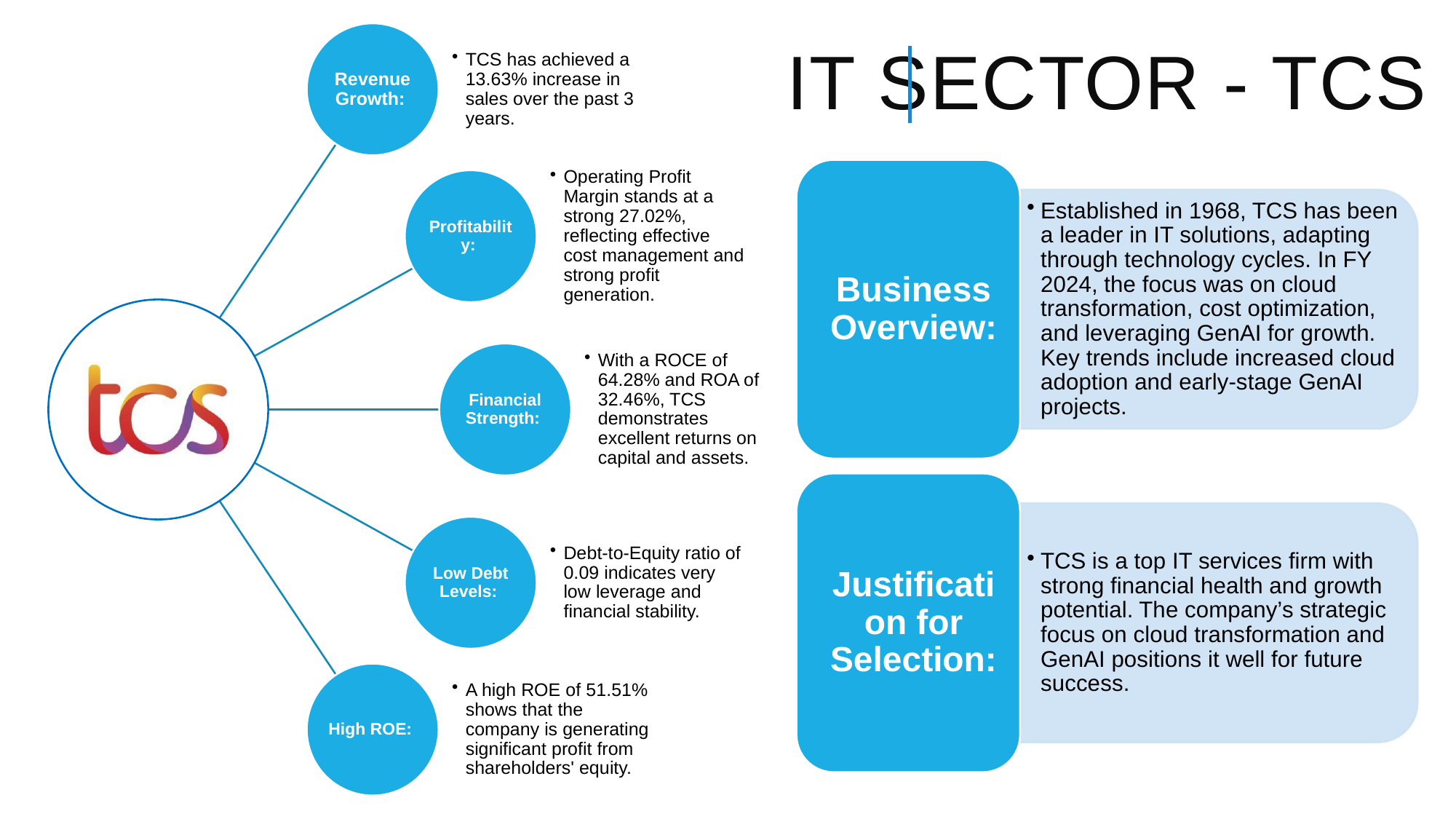

Revenue Growth:
TCS has achieved a 13.63% increase in sales over the past 3 years.
Profitability:
Operating Profit Margin stands at a strong 27.02%, reflecting effective cost management and strong profit generation.
Financial Strength:
With a ROCE of 64.28% and ROA of 32.46%, TCS demonstrates excellent returns on capital and assets.
Low Debt Levels:
Debt-to-Equity ratio of 0.09 indicates very low leverage and financial stability.
High ROE:
A high ROE of 51.51% shows that the company is generating significant profit from shareholders' equity.
IT SECTOR - TCS
Established in 1968, TCS has been a leader in IT solutions, adapting through technology cycles. In FY 2024, the focus was on cloud transformation, cost optimization, and leveraging GenAI for growth. Key trends include increased cloud adoption and early-stage GenAI projects.
Business Overview:
TCS is a top IT services firm with strong financial health and growth potential. The company’s strategic focus on cloud transformation and GenAI positions it well for future success.
Justification for Selection: